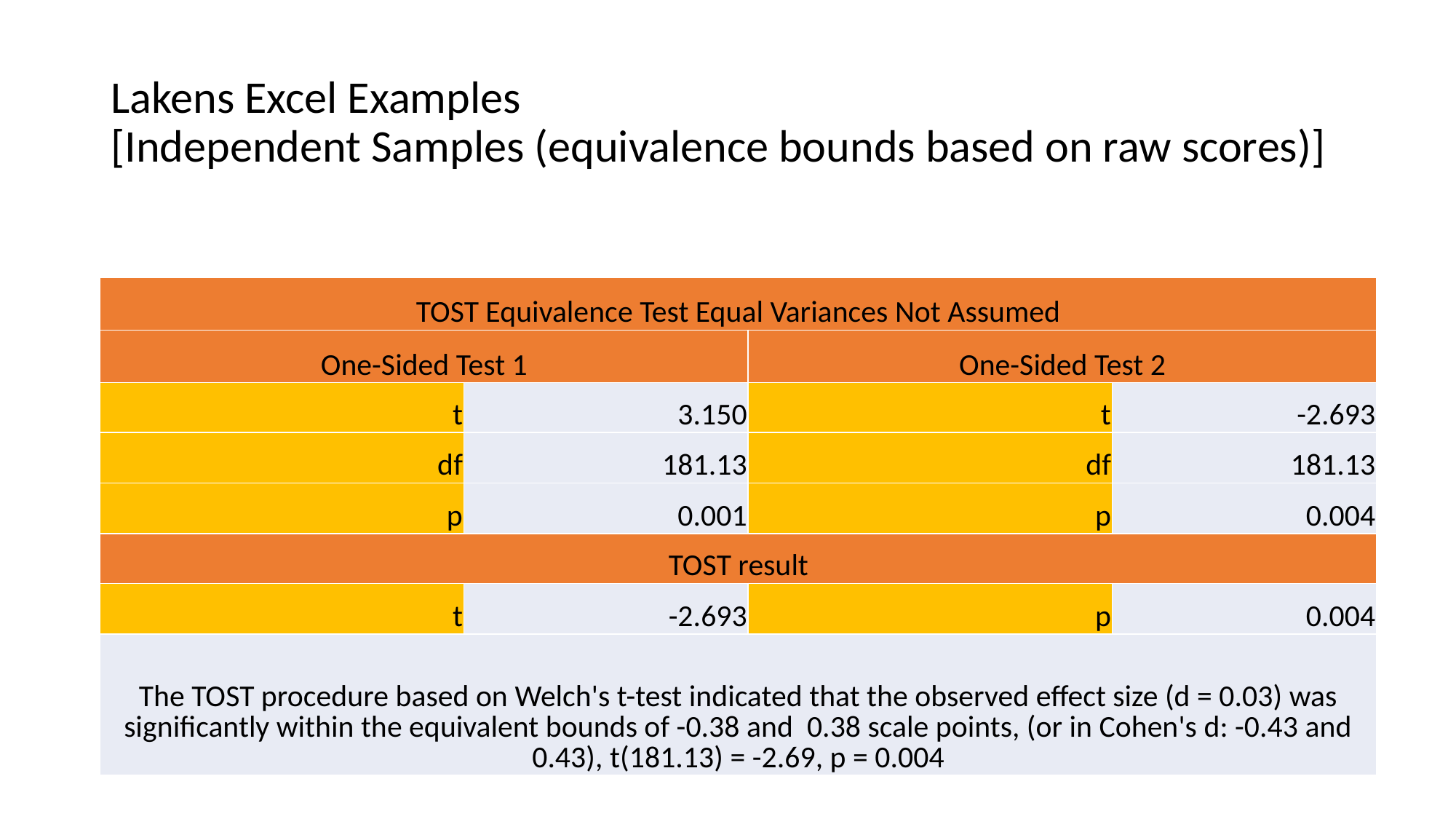

# Lakens Excel Examples [Independent Samples (equivalence bounds based on raw scores)]
| TOST Equivalence Test Equal Variances Not Assumed |  |  |  |
| --- | --- | --- | --- |
| One-Sided Test 1 |  | One-Sided Test 2 |  |
| t | 3.150 | t | -2.693 |
| df | 181.13 | df | 181.13 |
| p | 0.001 | p | 0.004 |
| TOST result |  |  |  |
| t | -2.693 | p | 0.004 |
| The TOST procedure based on Welch's t-test indicated that the observed effect size (d = 0.03) was significantly within the equivalent bounds of -0.38 and 0.38 scale points, (or in Cohen's d: -0.43 and 0.43), t(181.13) = -2.69, p = 0.004 |  |  |  |